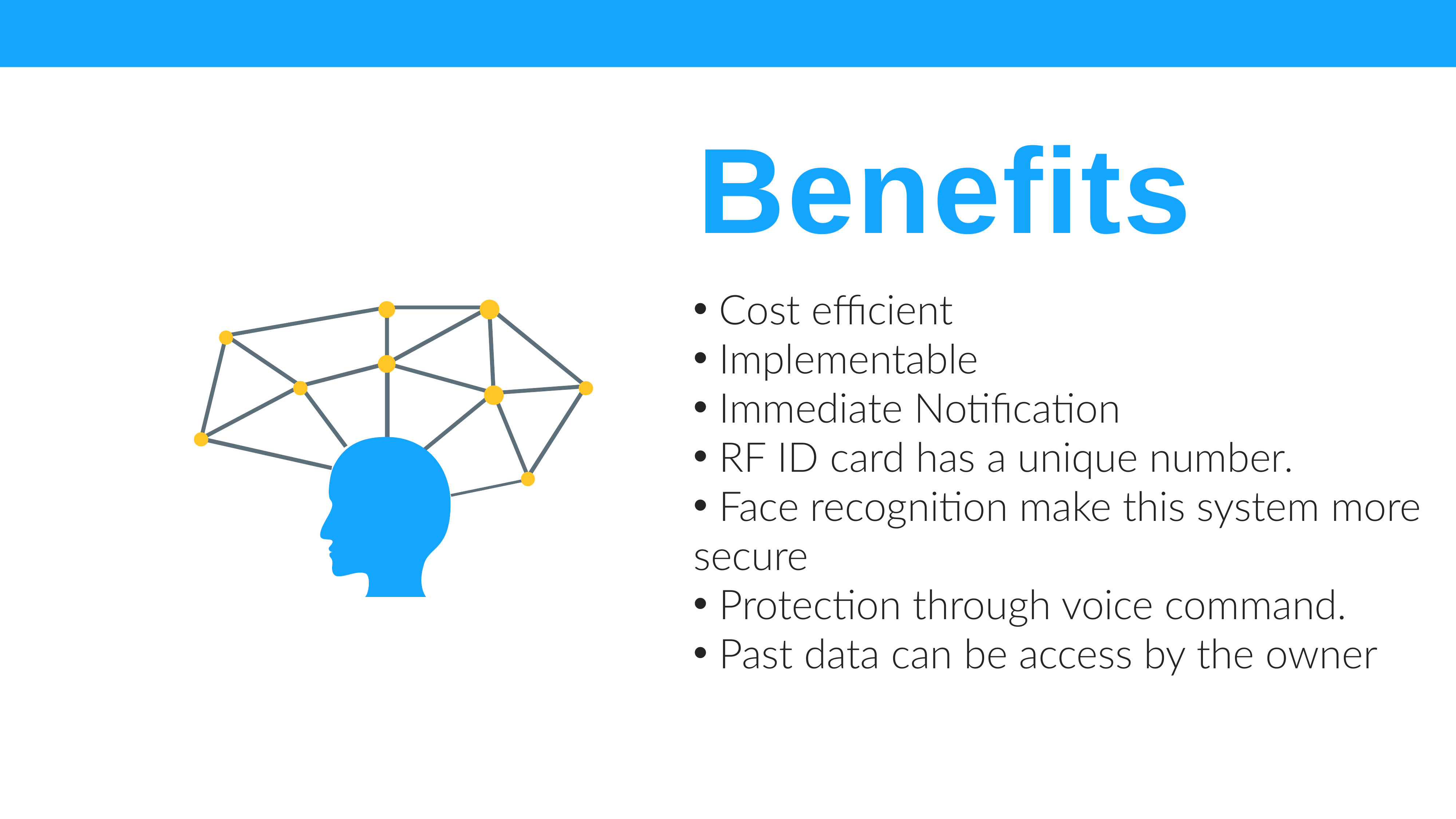

Benefits
 Cost efficient
 Implementable
 Immediate Notification
 RF ID card has a unique number.
 Face recognition make this system more secure
 Protection through voice command.
 Past data can be access by the owner